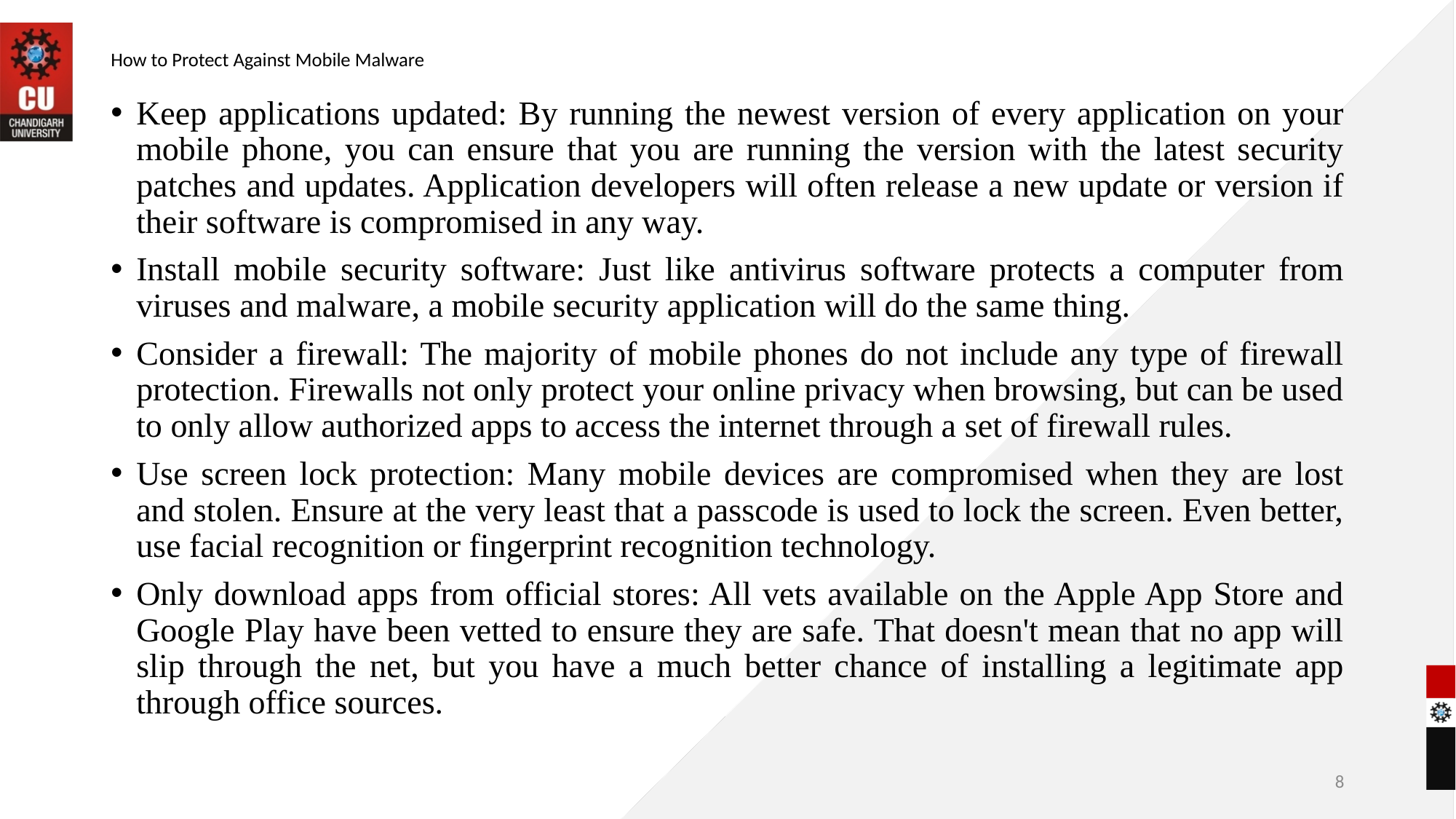

# How to Protect Against Mobile Malware
Keep applications updated: By running the newest version of every application on your mobile phone, you can ensure that you are running the version with the latest security patches and updates. Application developers will often release a new update or version if their software is compromised in any way.
Install mobile security software: Just like antivirus software protects a computer from viruses and malware, a mobile security application will do the same thing.
Consider a firewall: The majority of mobile phones do not include any type of firewall protection. Firewalls not only protect your online privacy when browsing, but can be used to only allow authorized apps to access the internet through a set of firewall rules.
Use screen lock protection: Many mobile devices are compromised when they are lost and stolen. Ensure at the very least that a passcode is used to lock the screen. Even better, use facial recognition or fingerprint recognition technology.
Only download apps from official stores: All vets available on the Apple App Store and Google Play have been vetted to ensure they are safe. That doesn't mean that no app will slip through the net, but you have a much better chance of installing a legitimate app through office sources.

8